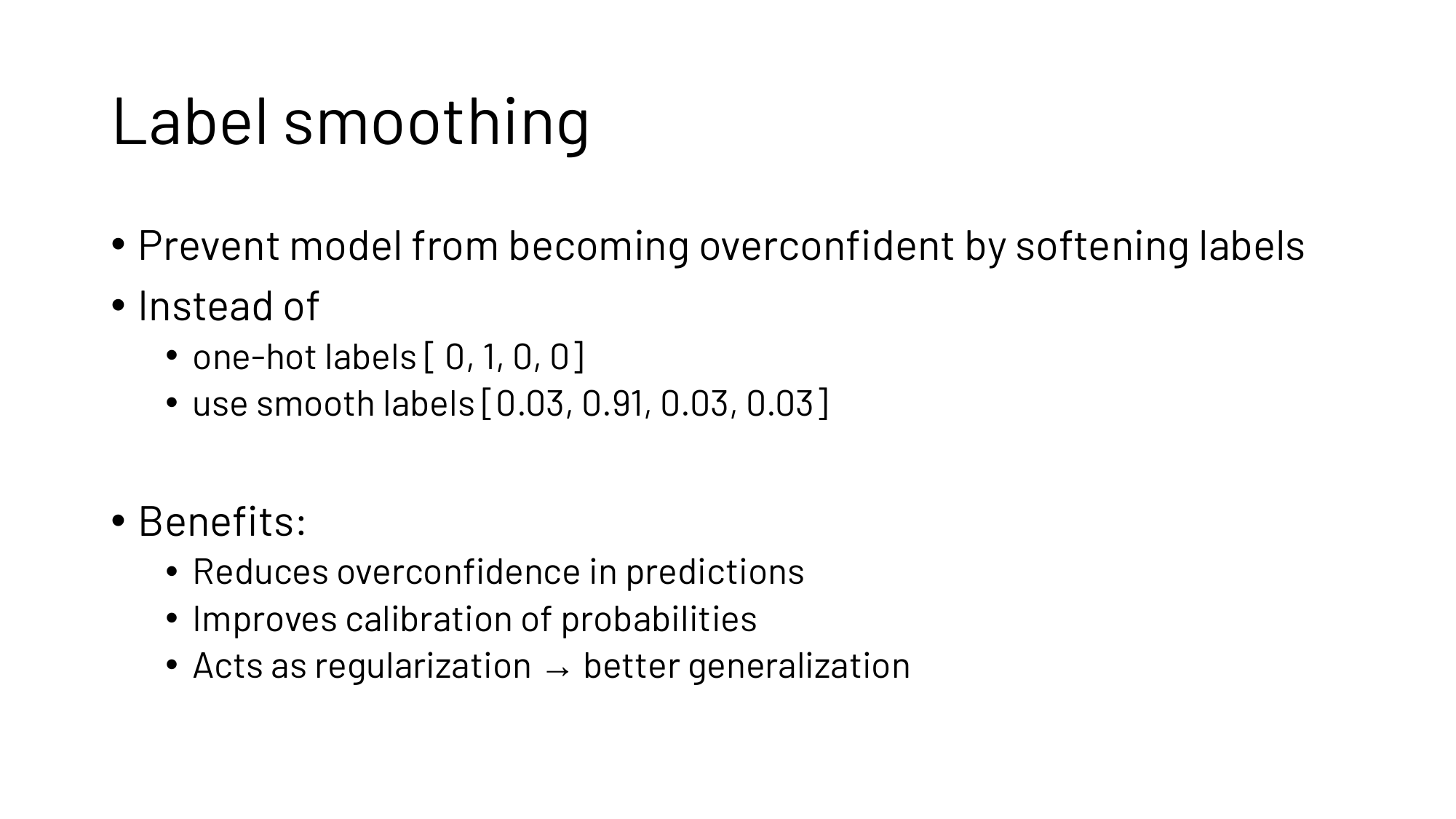

# Label smoothing
Prevent model from becoming overconfident by softening labels
Instead of
one-hot labels [ 0, 1, 0, 0]
use smooth labels [0.03, 0.91, 0.03, 0.03]

Benefits:
Reduces overconfidence in predictions
Improves calibration of probabilities
Acts as regularization → better generalization